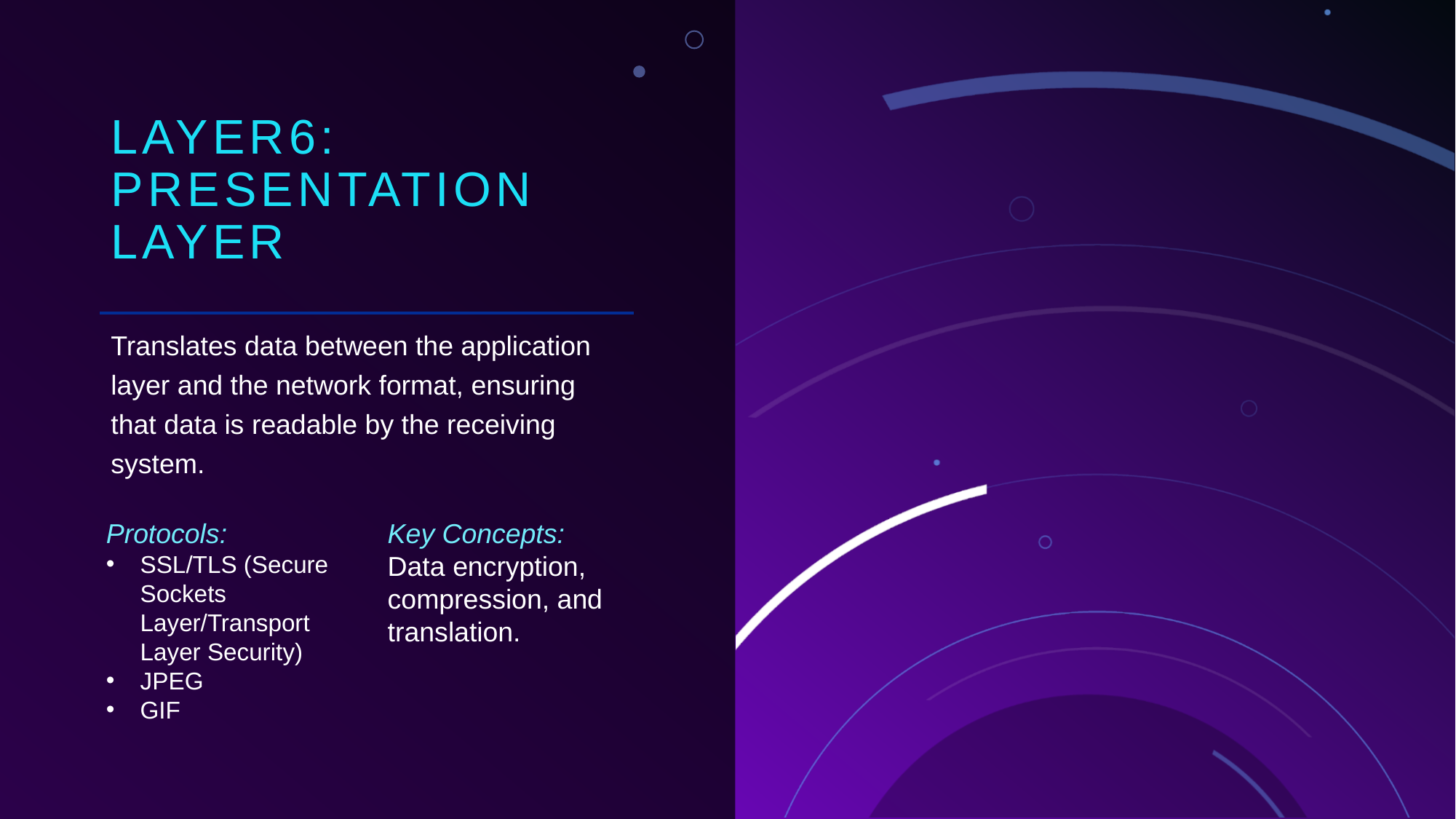

# Layer6: Presentation Layer
Translates data between the application layer and the network format, ensuring that data is readable by the receiving system.
Protocols:
SSL/TLS (Secure Sockets Layer/Transport Layer Security)
JPEG
GIF
Key Concepts:
Data encryption, compression, and translation.